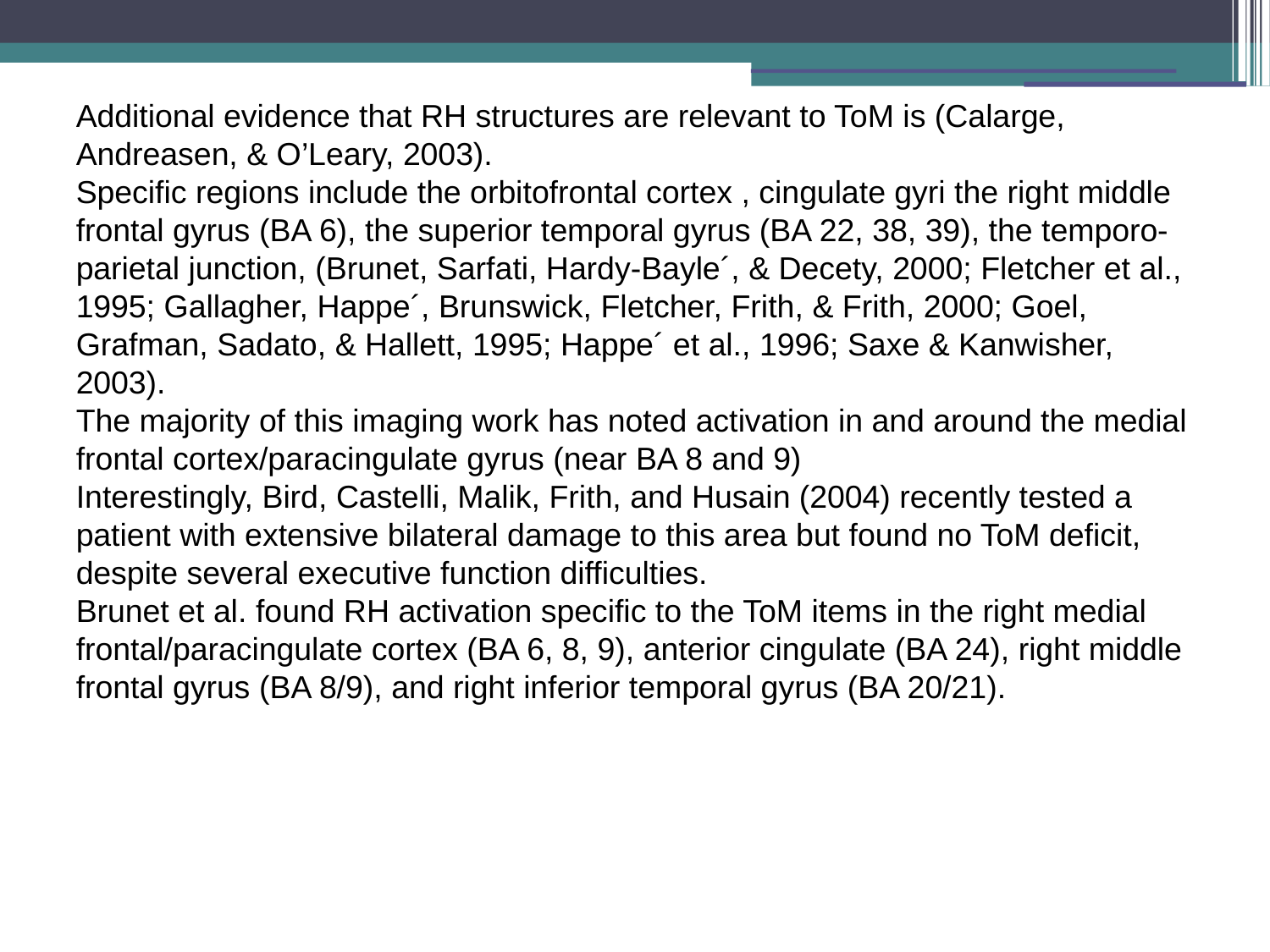

Additional evidence that RH structures are relevant to ToM is (Calarge, Andreasen, & O’Leary, 2003).
Specific regions include the orbitofrontal cortex , cingulate gyri the right middle frontal gyrus (BA 6), the superior temporal gyrus (BA 22, 38, 39), the temporo-parietal junction, (Brunet, Sarfati, Hardy-Bayle´, & Decety, 2000; Fletcher et al., 1995; Gallagher, Happe´, Brunswick, Fletcher, Frith, & Frith, 2000; Goel, Grafman, Sadato, & Hallett, 1995; Happe´ et al., 1996; Saxe & Kanwisher, 2003).
The majority of this imaging work has noted activation in and around the medial frontal cortex/paracingulate gyrus (near BA 8 and 9)
Interestingly, Bird, Castelli, Malik, Frith, and Husain (2004) recently tested a patient with extensive bilateral damage to this area but found no ToM deficit, despite several executive function difficulties.
Brunet et al. found RH activation specific to the ToM items in the right medial frontal/paracingulate cortex (BA 6, 8, 9), anterior cingulate (BA 24), right middle frontal gyrus (BA 8/9), and right inferior temporal gyrus (BA 20/21).